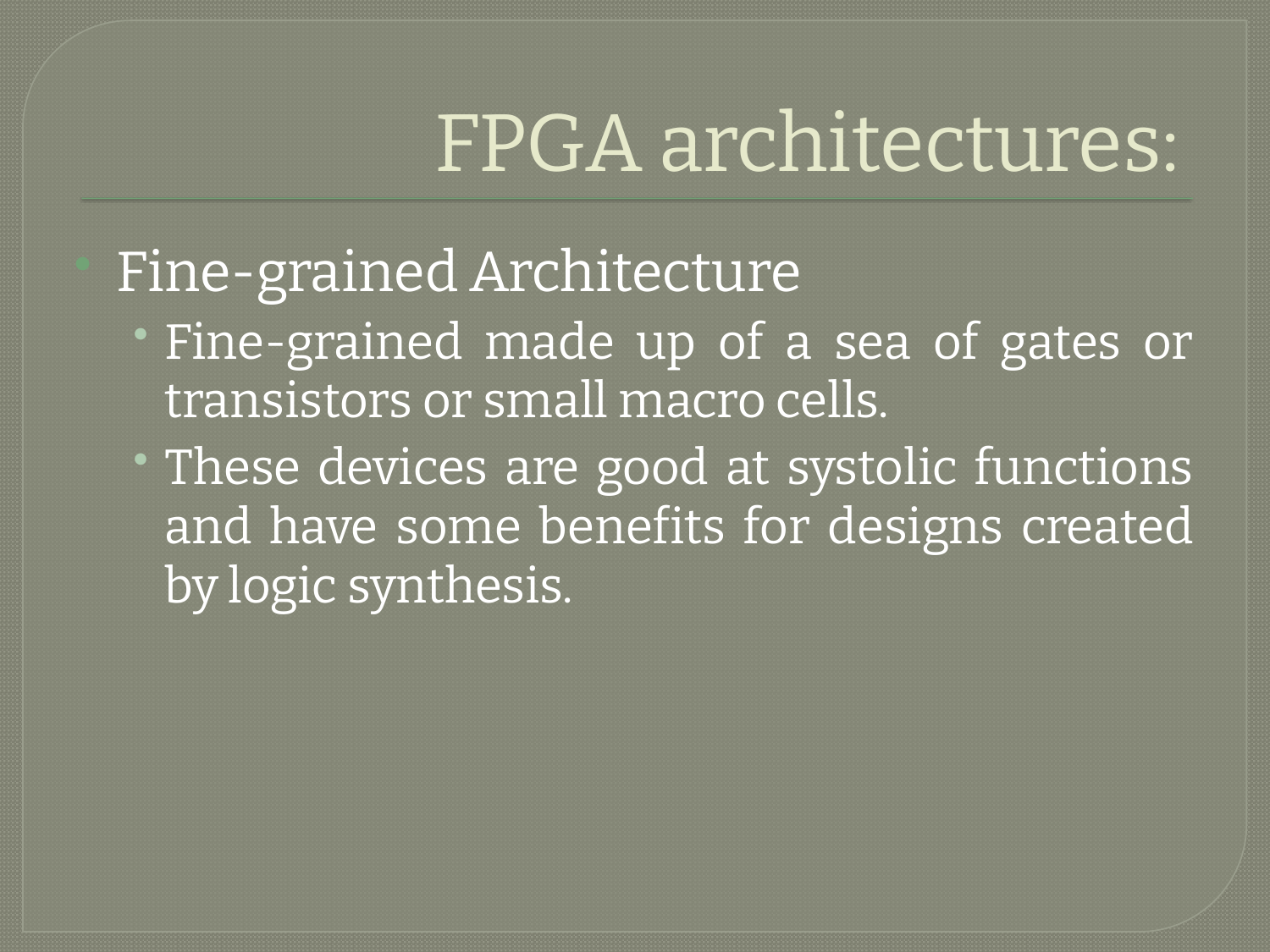

# FPGA architectures:
Fine-grained Architecture
Fine-grained made up of a sea of gates or transistors or small macro cells.
These devices are good at systolic functions and have some benefits for designs created by logic synthesis.